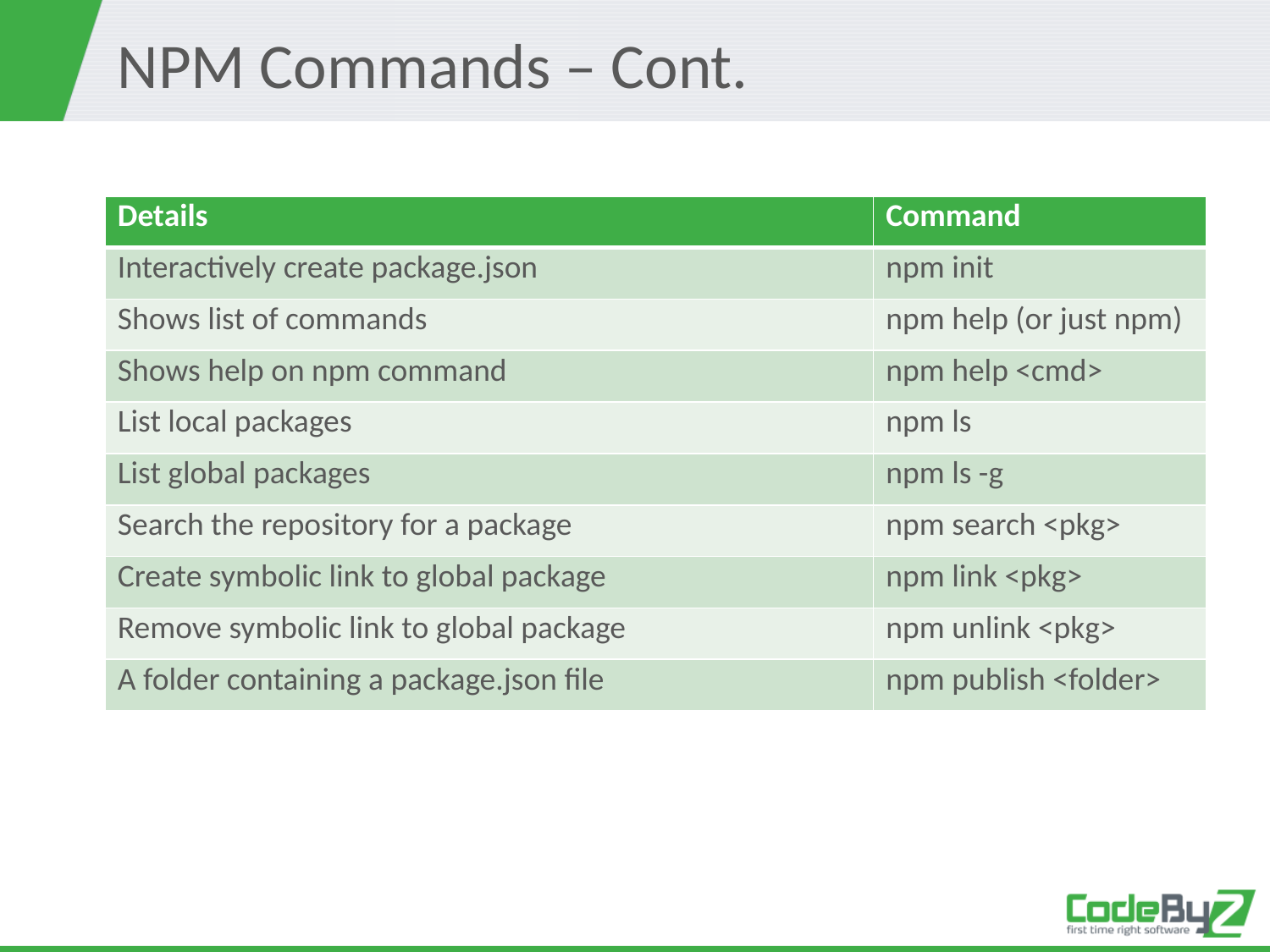

# NPM Commands – Cont.
| Details | Command |
| --- | --- |
| Interactively create package.json | npm init |
| Shows list of commands | npm help (or just npm) |
| Shows help on npm command | npm help <cmd> |
| List local packages | npm ls |
| List global packages | npm ls -g |
| Search the repository for a package | npm search <pkg> |
| Create symbolic link to global package | npm link <pkg> |
| Remove symbolic link to global package | npm unlink <pkg> |
| A folder containing a package.json file | npm publish <folder> |